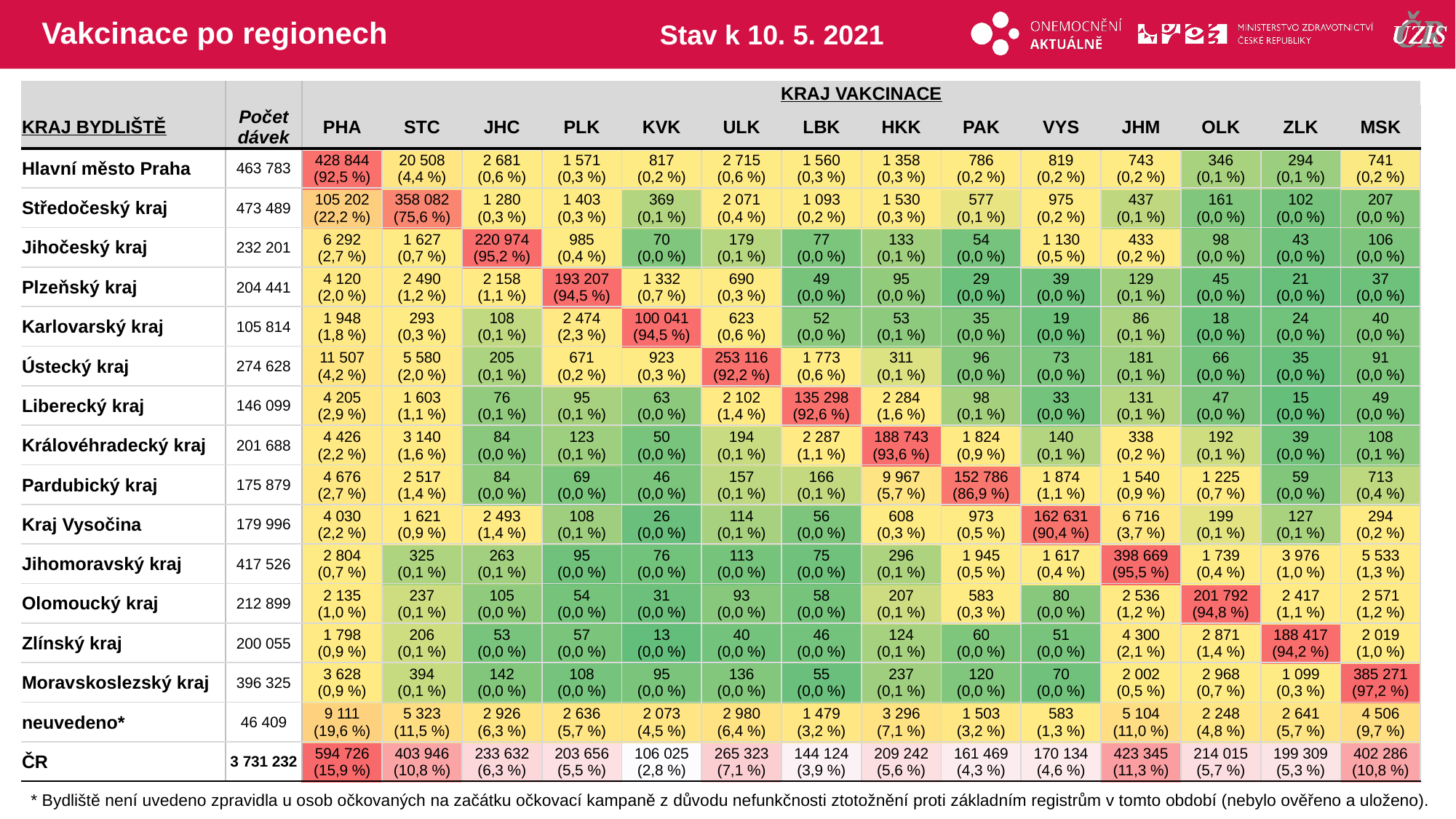

# Vakcinace po regionech
Stav k 10. 5. 2021
|  |  | KRAJ VAKCINACE |  |  |  |  |  |  |  |  |  |  |  |  |  |
| --- | --- | --- | --- | --- | --- | --- | --- | --- | --- | --- | --- | --- | --- | --- | --- |
| KRAJ BYDLIŠTĚ | Počet dávek | PHA | STC | JHC | PLK | KVK | ULK | LBK | HKK | PAK | VYS | JHM | OLK | ZLK | MSK |
| Hlavní město Praha | 463 783 | 428 844 (92,5 %) | 20 508 (4,4 %) | 2 681 (0,6 %) | 1 571 (0,3 %) | 817 (0,2 %) | 2 715 (0,6 %) | 1 560 (0,3 %) | 1 358 (0,3 %) | 786 (0,2 %) | 819 (0,2 %) | 743 (0,2 %) | 346 (0,1 %) | 294 (0,1 %) | 741 (0,2 %) |
| Středočeský kraj | 473 489 | 105 202 (22,2 %) | 358 082 (75,6 %) | 1 280 (0,3 %) | 1 403 (0,3 %) | 369 (0,1 %) | 2 071 (0,4 %) | 1 093 (0,2 %) | 1 530 (0,3 %) | 577 (0,1 %) | 975 (0,2 %) | 437 (0,1 %) | 161 (0,0 %) | 102 (0,0 %) | 207 (0,0 %) |
| Jihočeský kraj | 232 201 | 6 292 (2,7 %) | 1 627 (0,7 %) | 220 974 (95,2 %) | 985 (0,4 %) | 70 (0,0 %) | 179 (0,1 %) | 77 (0,0 %) | 133 (0,1 %) | 54 (0,0 %) | 1 130 (0,5 %) | 433 (0,2 %) | 98 (0,0 %) | 43 (0,0 %) | 106 (0,0 %) |
| Plzeňský kraj | 204 441 | 4 120 (2,0 %) | 2 490 (1,2 %) | 2 158 (1,1 %) | 193 207 (94,5 %) | 1 332 (0,7 %) | 690 (0,3 %) | 49 (0,0 %) | 95 (0,0 %) | 29 (0,0 %) | 39 (0,0 %) | 129 (0,1 %) | 45 (0,0 %) | 21 (0,0 %) | 37 (0,0 %) |
| Karlovarský kraj | 105 814 | 1 948 (1,8 %) | 293 (0,3 %) | 108 (0,1 %) | 2 474 (2,3 %) | 100 041 (94,5 %) | 623 (0,6 %) | 52 (0,0 %) | 53 (0,1 %) | 35 (0,0 %) | 19 (0,0 %) | 86 (0,1 %) | 18 (0,0 %) | 24 (0,0 %) | 40 (0,0 %) |
| Ústecký kraj | 274 628 | 11 507 (4,2 %) | 5 580 (2,0 %) | 205 (0,1 %) | 671 (0,2 %) | 923 (0,3 %) | 253 116 (92,2 %) | 1 773 (0,6 %) | 311 (0,1 %) | 96 (0,0 %) | 73 (0,0 %) | 181 (0,1 %) | 66 (0,0 %) | 35 (0,0 %) | 91 (0,0 %) |
| Liberecký kraj | 146 099 | 4 205 (2,9 %) | 1 603 (1,1 %) | 76 (0,1 %) | 95 (0,1 %) | 63 (0,0 %) | 2 102 (1,4 %) | 135 298 (92,6 %) | 2 284 (1,6 %) | 98 (0,1 %) | 33 (0,0 %) | 131 (0,1 %) | 47 (0,0 %) | 15 (0,0 %) | 49 (0,0 %) |
| Královéhradecký kraj | 201 688 | 4 426 (2,2 %) | 3 140 (1,6 %) | 84 (0,0 %) | 123 (0,1 %) | 50 (0,0 %) | 194 (0,1 %) | 2 287 (1,1 %) | 188 743 (93,6 %) | 1 824 (0,9 %) | 140 (0,1 %) | 338 (0,2 %) | 192 (0,1 %) | 39 (0,0 %) | 108 (0,1 %) |
| Pardubický kraj | 175 879 | 4 676 (2,7 %) | 2 517 (1,4 %) | 84 (0,0 %) | 69 (0,0 %) | 46 (0,0 %) | 157 (0,1 %) | 166 (0,1 %) | 9 967 (5,7 %) | 152 786 (86,9 %) | 1 874 (1,1 %) | 1 540 (0,9 %) | 1 225 (0,7 %) | 59 (0,0 %) | 713 (0,4 %) |
| Kraj Vysočina | 179 996 | 4 030 (2,2 %) | 1 621 (0,9 %) | 2 493 (1,4 %) | 108 (0,1 %) | 26 (0,0 %) | 114 (0,1 %) | 56 (0,0 %) | 608 (0,3 %) | 973 (0,5 %) | 162 631 (90,4 %) | 6 716 (3,7 %) | 199 (0,1 %) | 127 (0,1 %) | 294 (0,2 %) |
| Jihomoravský kraj | 417 526 | 2 804 (0,7 %) | 325 (0,1 %) | 263 (0,1 %) | 95 (0,0 %) | 76 (0,0 %) | 113 (0,0 %) | 75 (0,0 %) | 296 (0,1 %) | 1 945 (0,5 %) | 1 617 (0,4 %) | 398 669 (95,5 %) | 1 739 (0,4 %) | 3 976 (1,0 %) | 5 533 (1,3 %) |
| Olomoucký kraj | 212 899 | 2 135 (1,0 %) | 237 (0,1 %) | 105 (0,0 %) | 54 (0,0 %) | 31 (0,0 %) | 93 (0,0 %) | 58 (0,0 %) | 207 (0,1 %) | 583 (0,3 %) | 80 (0,0 %) | 2 536 (1,2 %) | 201 792 (94,8 %) | 2 417 (1,1 %) | 2 571 (1,2 %) |
| Zlínský kraj | 200 055 | 1 798 (0,9 %) | 206 (0,1 %) | 53 (0,0 %) | 57 (0,0 %) | 13 (0,0 %) | 40 (0,0 %) | 46 (0,0 %) | 124 (0,1 %) | 60 (0,0 %) | 51 (0,0 %) | 4 300 (2,1 %) | 2 871 (1,4 %) | 188 417 (94,2 %) | 2 019 (1,0 %) |
| Moravskoslezský kraj | 396 325 | 3 628 (0,9 %) | 394 (0,1 %) | 142 (0,0 %) | 108 (0,0 %) | 95 (0,0 %) | 136 (0,0 %) | 55 (0,0 %) | 237 (0,1 %) | 120 (0,0 %) | 70 (0,0 %) | 2 002 (0,5 %) | 2 968 (0,7 %) | 1 099 (0,3 %) | 385 271 (97,2 %) |
| neuvedeno\* | 46 409 | 9 111 (19,6 %) | 5 323 (11,5 %) | 2 926 (6,3 %) | 2 636 (5,7 %) | 2 073 (4,5 %) | 2 980 (6,4 %) | 1 479 (3,2 %) | 3 296 (7,1 %) | 1 503 (3,2 %) | 583 (1,3 %) | 5 104 (11,0 %) | 2 248 (4,8 %) | 2 641 (5,7 %) | 4 506 (9,7 %) |
| ČR | 3 731 232 | 594 726 (15,9 %) | 403 946 (10,8 %) | 233 632 (6,3 %) | 203 656 (5,5 %) | 106 025 (2,8 %) | 265 323 (7,1 %) | 144 124 (3,9 %) | 209 242 (5,6 %) | 161 469 (4,3 %) | 170 134 (4,6 %) | 423 345 (11,3 %) | 214 015 (5,7 %) | 199 309 (5,3 %) | 402 286 (10,8 %) |
|  |  |  |  |  |  |  |  |  |  |  |  |  |  |
| --- | --- | --- | --- | --- | --- | --- | --- | --- | --- | --- | --- | --- | --- |
|  |  |  |  |  |  |  |  |  |  |  |  |  |  |
|  |  |  |  |  |  |  |  |  |  |  |  |  |  |
|  |  |  |  |  |  |  |  |  |  |  |  |  |  |
|  |  |  |  |  |  |  |  |  |  |  |  |  |  |
|  |  |  |  |  |  |  |  |  |  |  |  |  |  |
|  |  |  |  |  |  |  |  |  |  |  |  |  |  |
|  |  |  |  |  |  |  |  |  |  |  |  |  |  |
|  |  |  |  |  |  |  |  |  |  |  |  |  |  |
|  |  |  |  |  |  |  |  |  |  |  |  |  |  |
|  |  |  |  |  |  |  |  |  |  |  |  |  |  |
|  |  |  |  |  |  |  |  |  |  |  |  |  |  |
|  |  |  |  |  |  |  |  |  |  |  |  |  |  |
|  |  |  |  |  |  |  |  |  |  |  |  |  |  |
|  |  |  |  |  |  |  |  |  |  |  |  |  |  |
|  |  |  |  |  |  |  |  |  |  |  |  |  |  |
* Bydliště není uvedeno zpravidla u osob očkovaných na začátku očkovací kampaně z důvodu nefunkčnosti ztotožnění proti základním registrům v tomto období (nebylo ověřeno a uloženo).